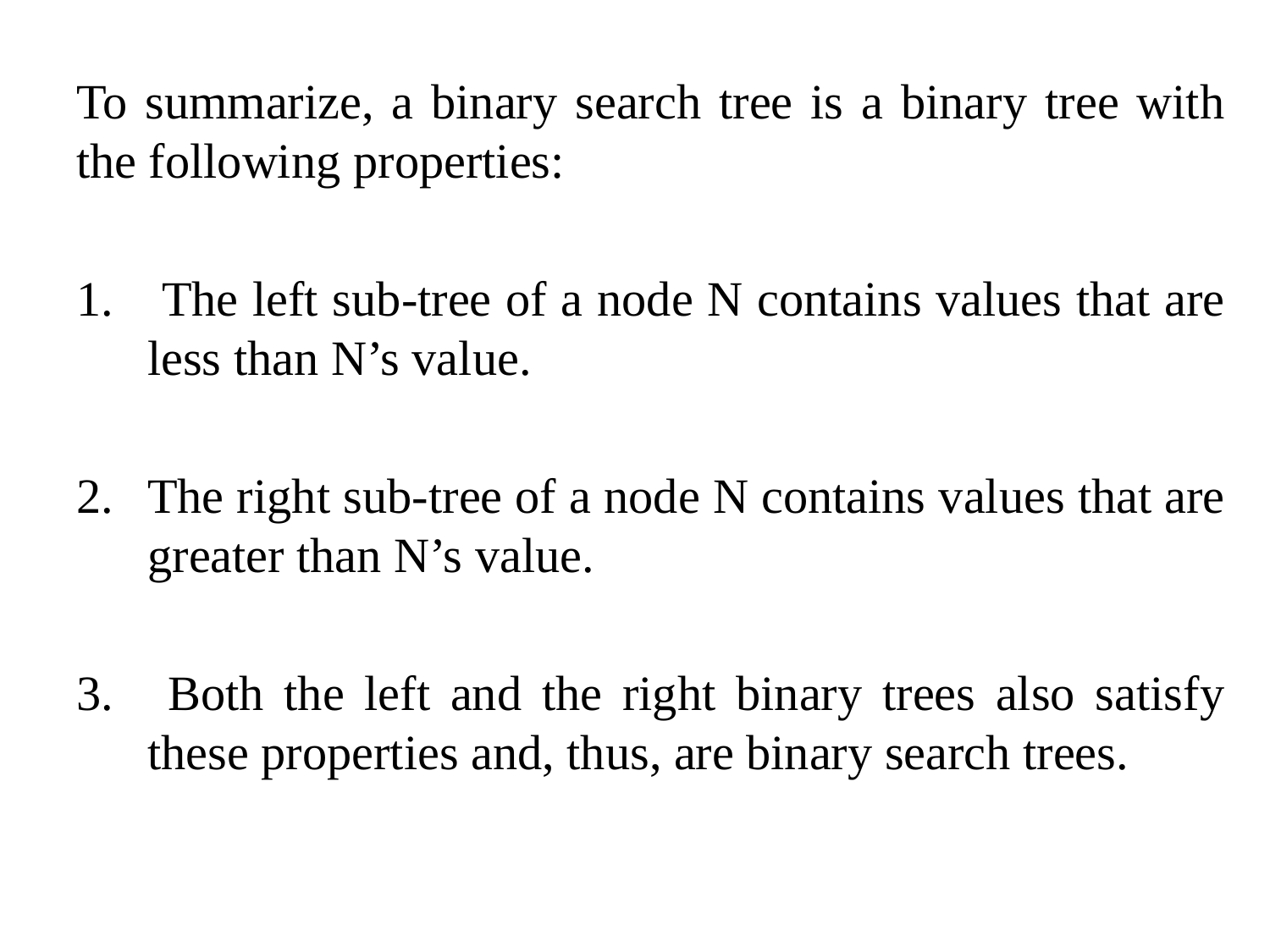

To summarize, a binary search tree is a binary tree with the following properties:

 The left sub-tree of a node N contains values that are less than N’s value.

The right sub-tree of a node N contains values that are greater than N’s value.

 Both the left and the right binary trees also satisfy these properties and, thus, are binary search trees.